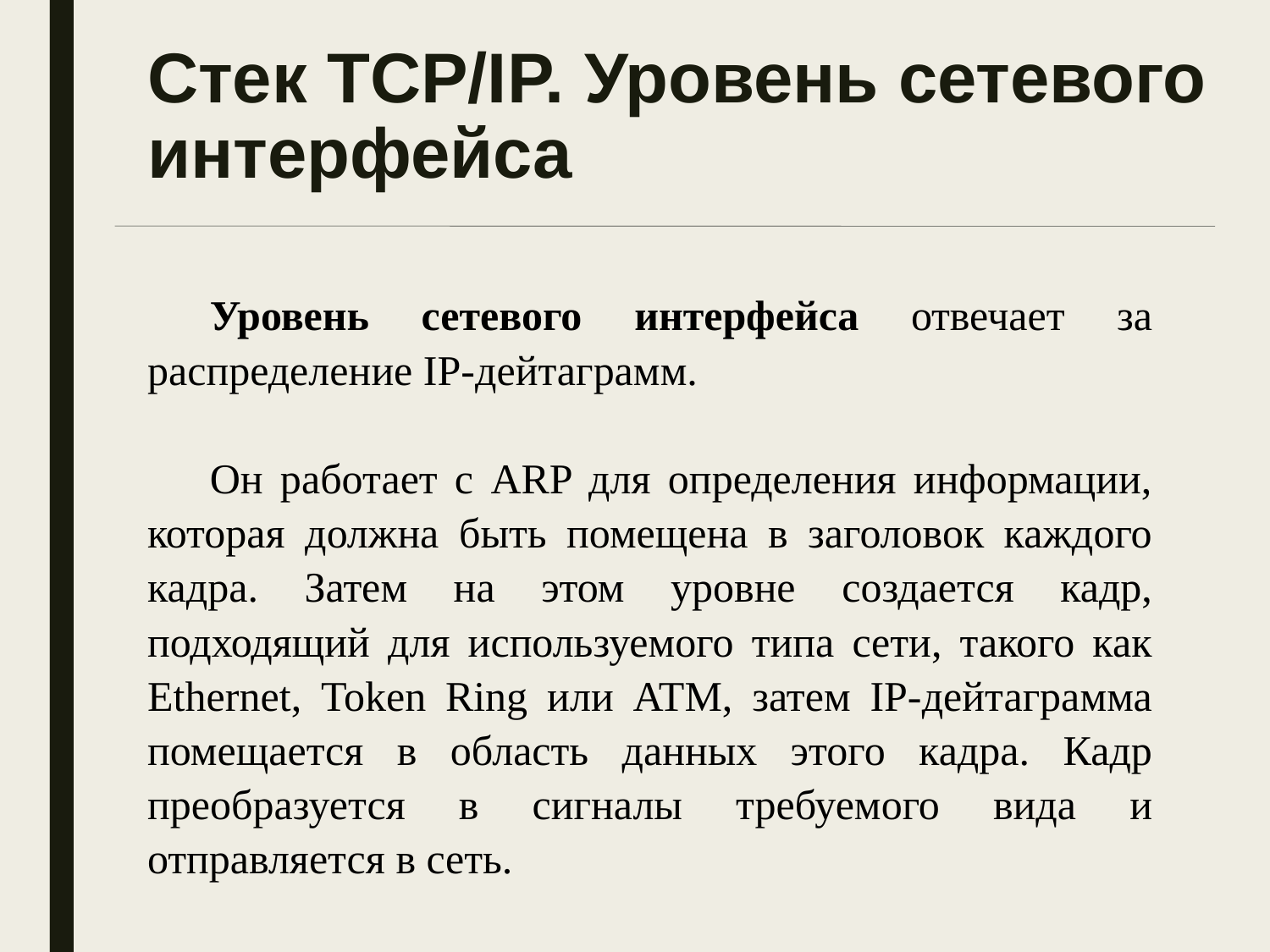

# Стек TCP/IP. Уровень сетевого интерфейса
Уровень сетевого интерфейса отвечает за распределение IP-дейтаграмм.

Он работает с ARP для определения информации, которая должна быть помещена в заголовок каждого кадра. Затем на этом уровне создается кадр, подходящий для используемого типа сети, такого как Ethernet, Token Ring или ATM, затем IP-дейтаграмма помещается в область данных этого кадра. Кадр преобразуется в сигналы требуемого вида и отправляется в сеть.